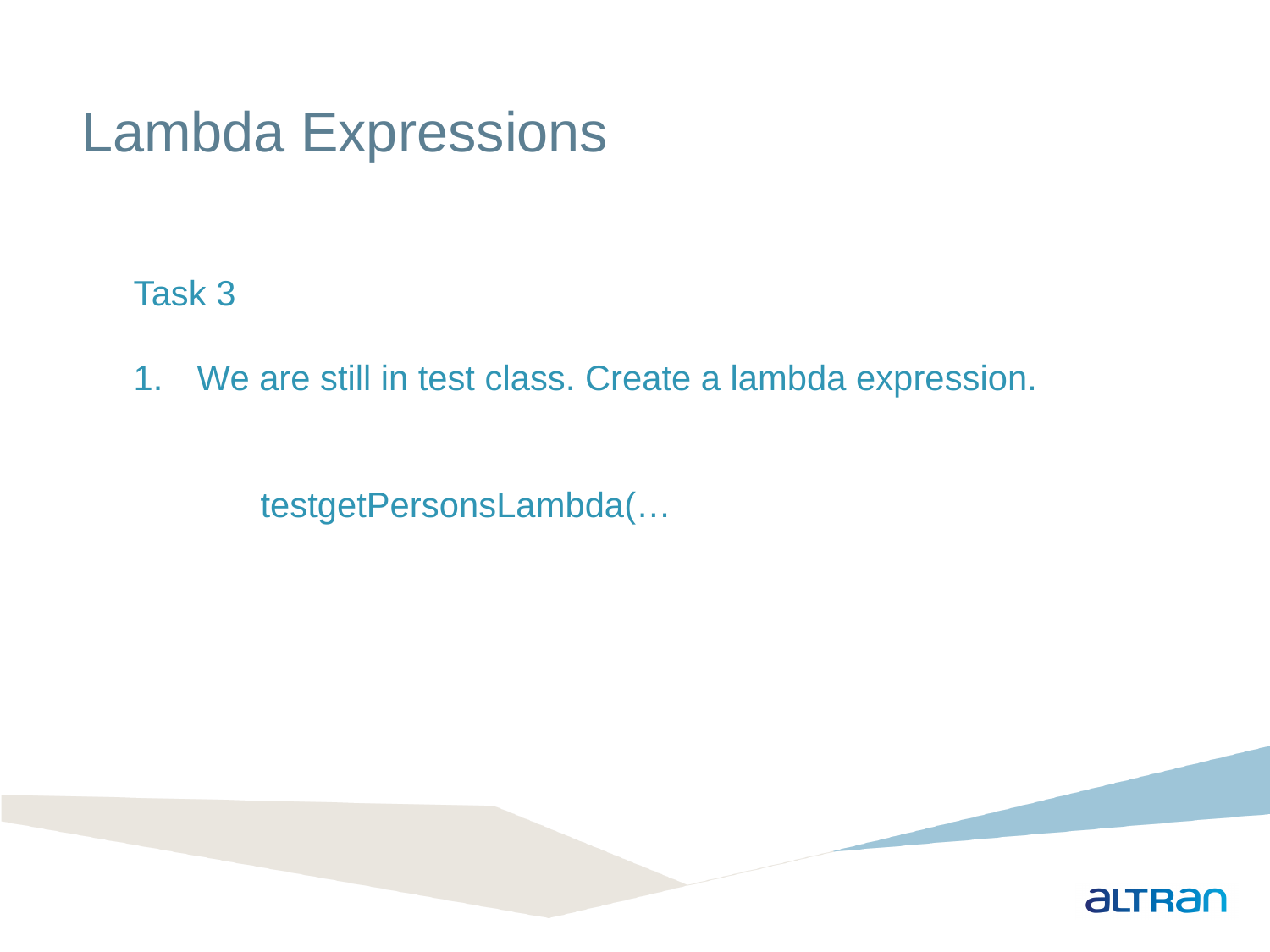

Lambda Expressions

Task 3

We are still in test class. Create a lambda expression.

	testgetPersonsLambda(…